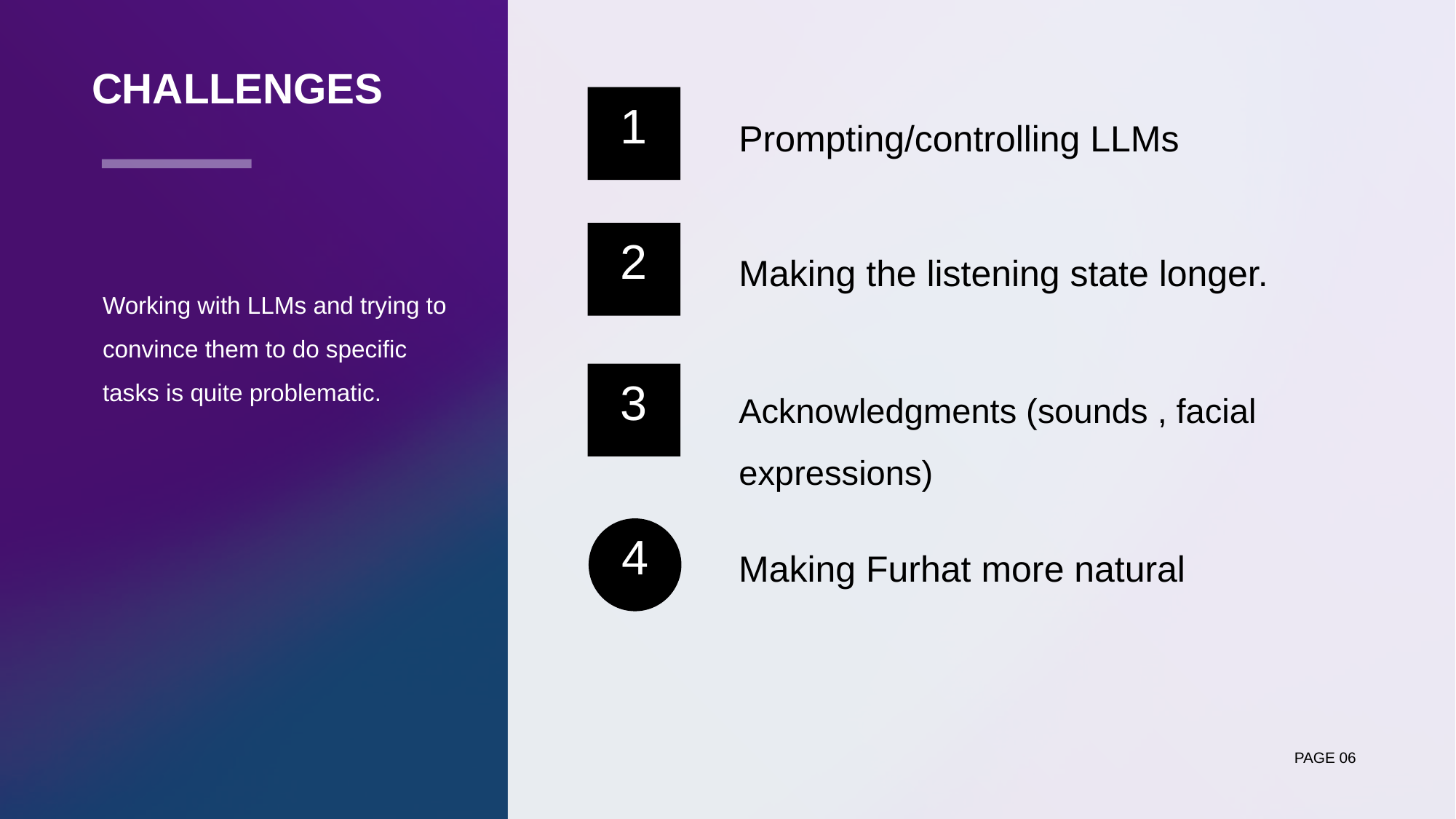

# CHALLENGES
1
Prompting/controlling LLMs
Making the listening state longer.

2
Working with LLMs and trying to convince them to do specific tasks is quite problematic.

Acknowledgments (sounds , facial expressions)
3
Making Furhat more natural
4
Page 06